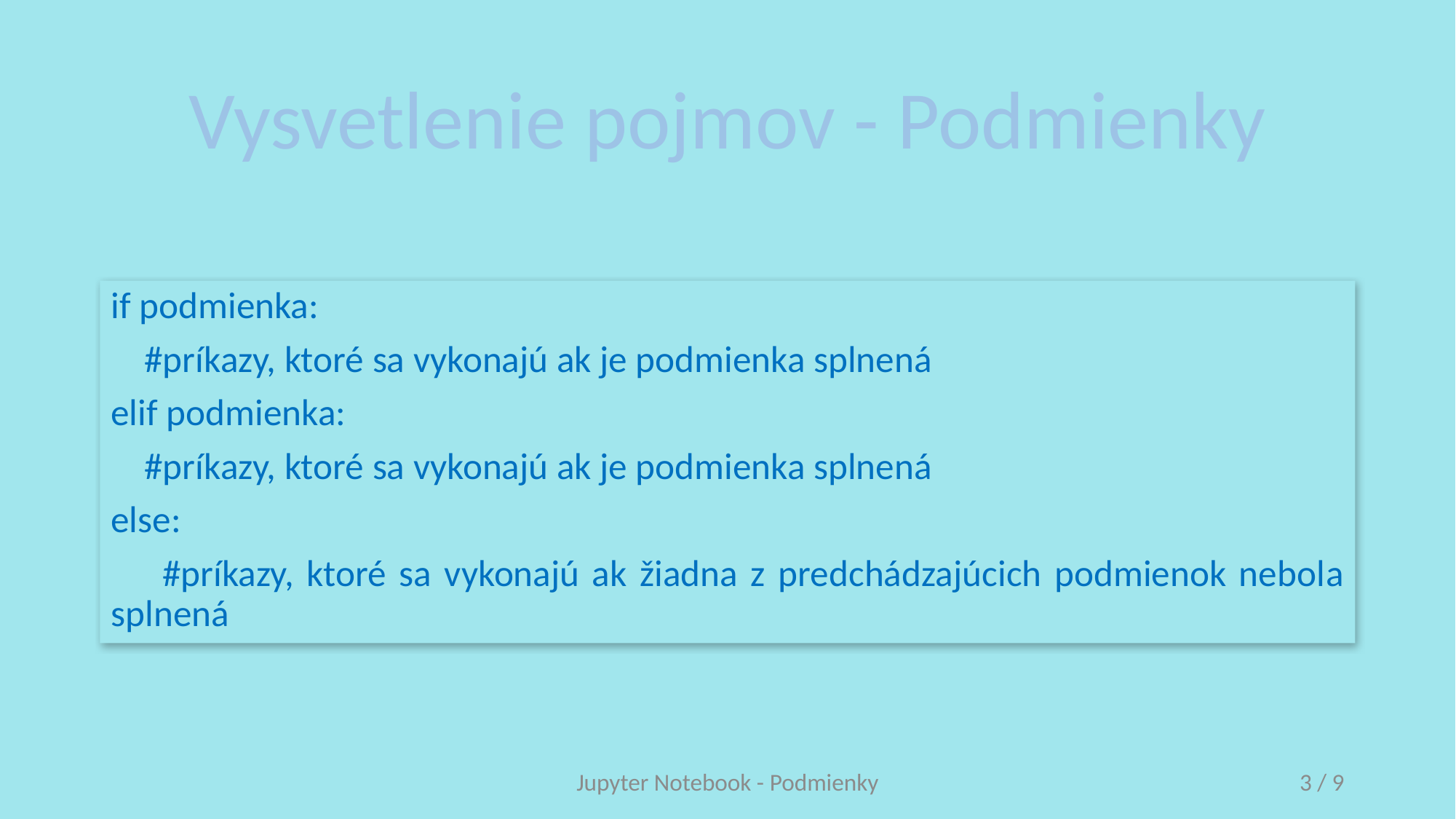

# Vysvetlenie pojmov - Podmienky
if podmienka:
    #príkazy, ktoré sa vykonajú ak je podmienka splnená
elif podmienka:
    #príkazy, ktoré sa vykonajú ak je podmienka splnená
else:
    #príkazy, ktoré sa vykonajú ak žiadna z predchádzajúcich podmienok nebola splnená
Jupyter Notebook - Podmienky
3 / 9